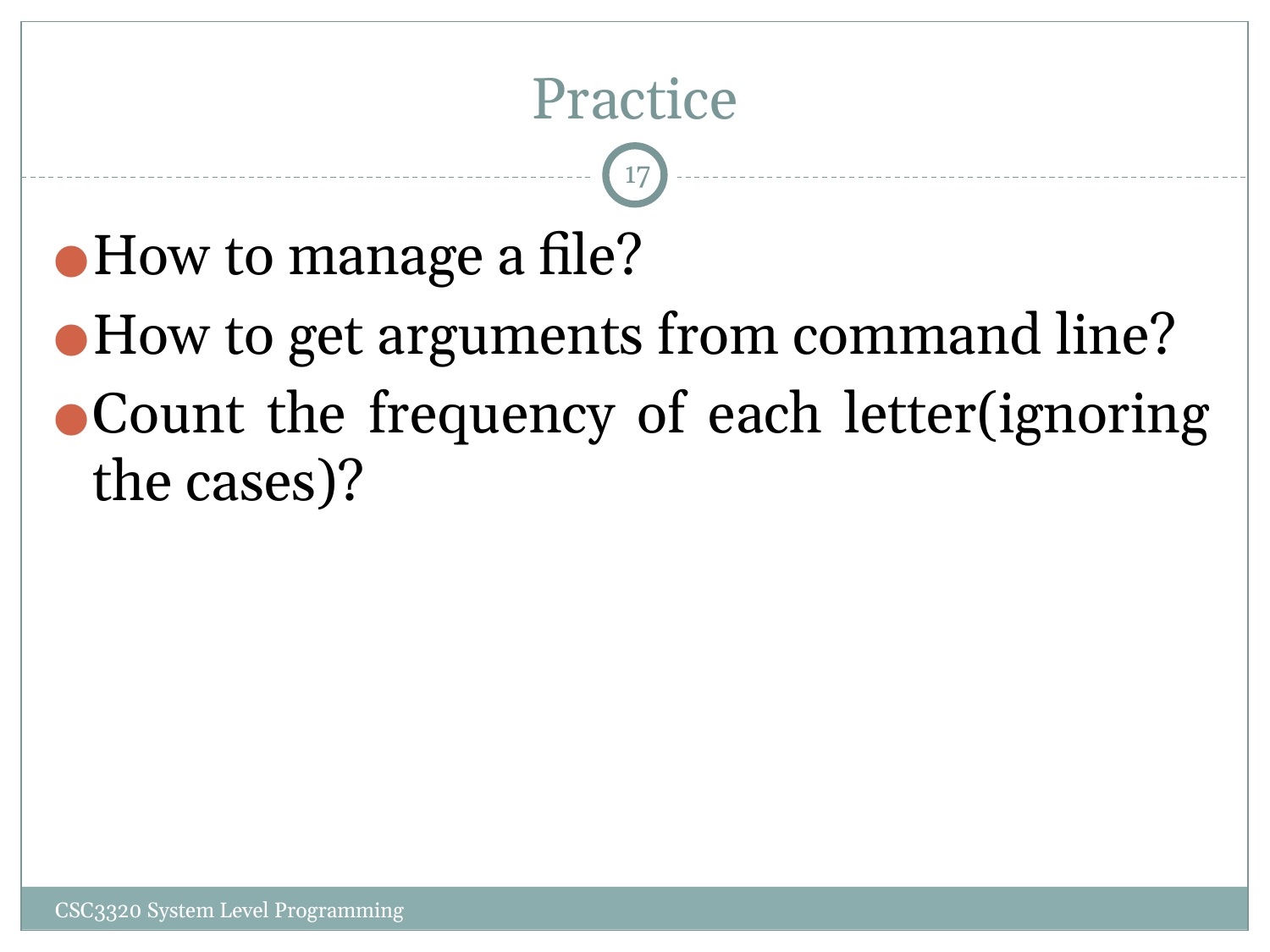

# Practice
17
How to manage a file?
How to get arguments from command line?
Count the frequency of each letter(ignoring the cases)?
CSC3320 System Level Programming